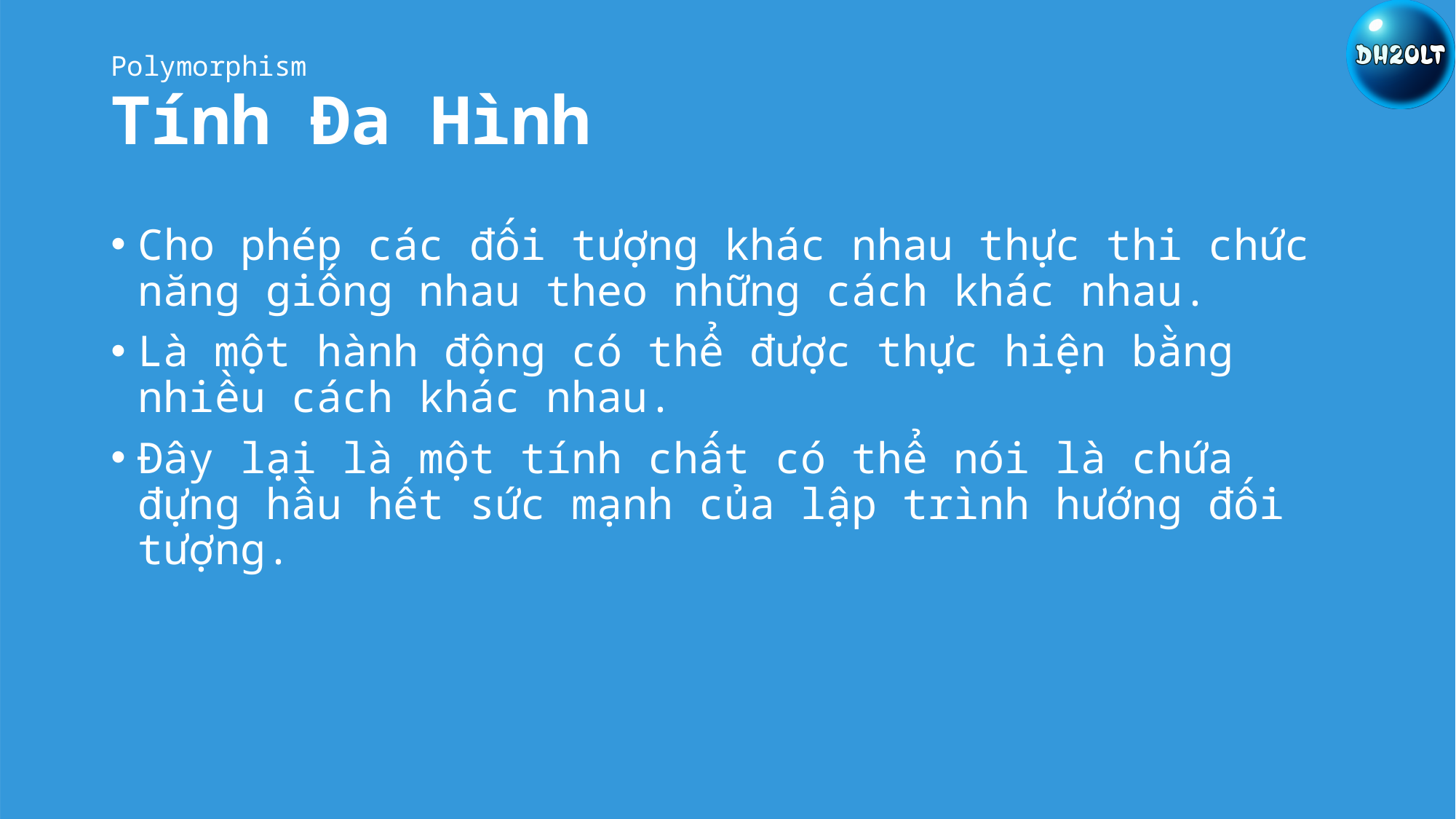

# Tính Đa Hình
Polymorphism
Cho phép các đối tượng khác nhau thực thi chức năng giống nhau theo những cách khác nhau.
Là một hành động có thể được thực hiện bằng nhiều cách khác nhau.
Đây lại là một tính chất có thể nói là chứa đựng hầu hết sức mạnh của lập trình hướng đối tượng.